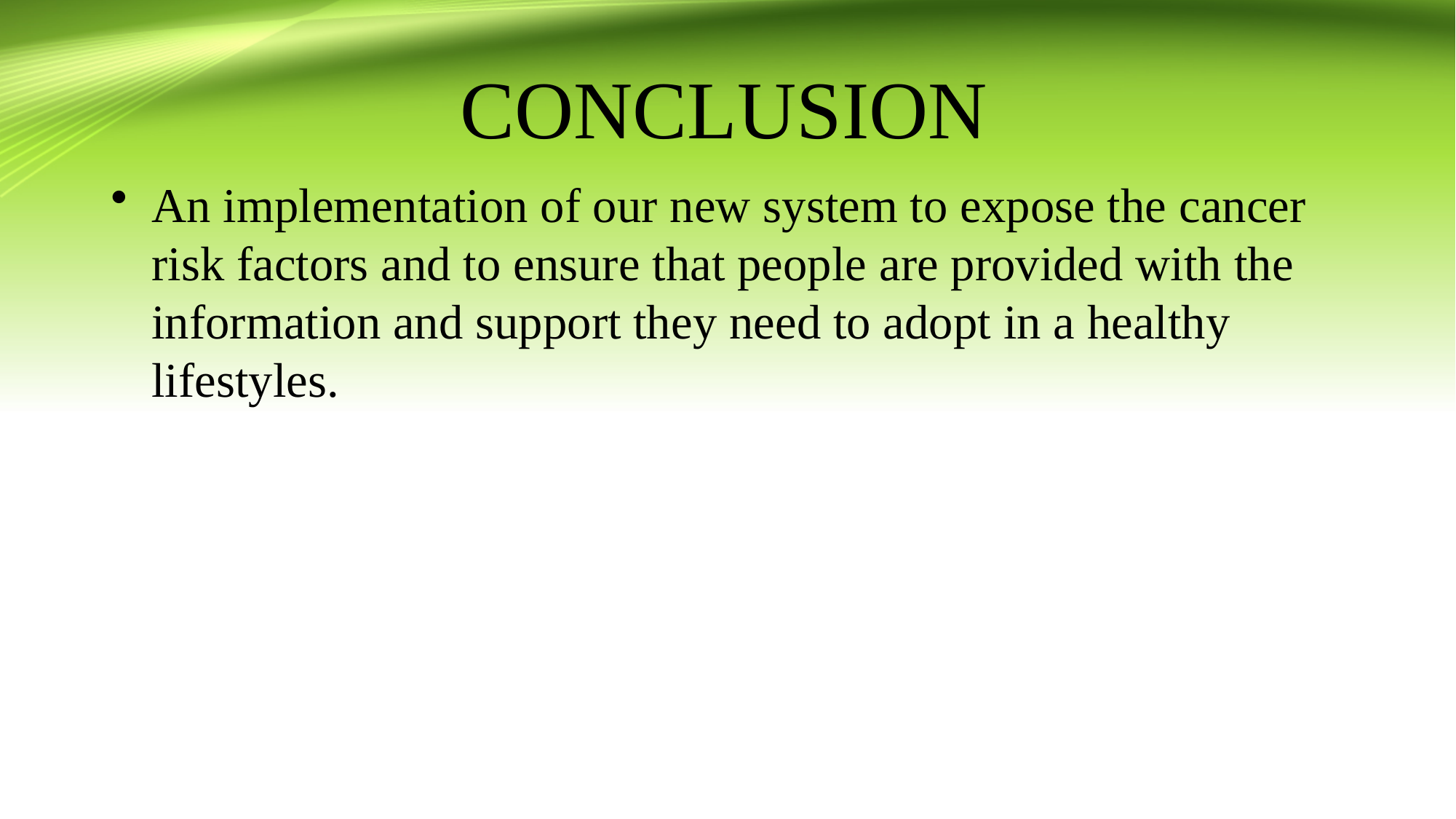

# CONCLUSION
An implementation of our new system to expose the cancer risk factors and to ensure that people are provided with the information and support they need to adopt in a healthy lifestyles.